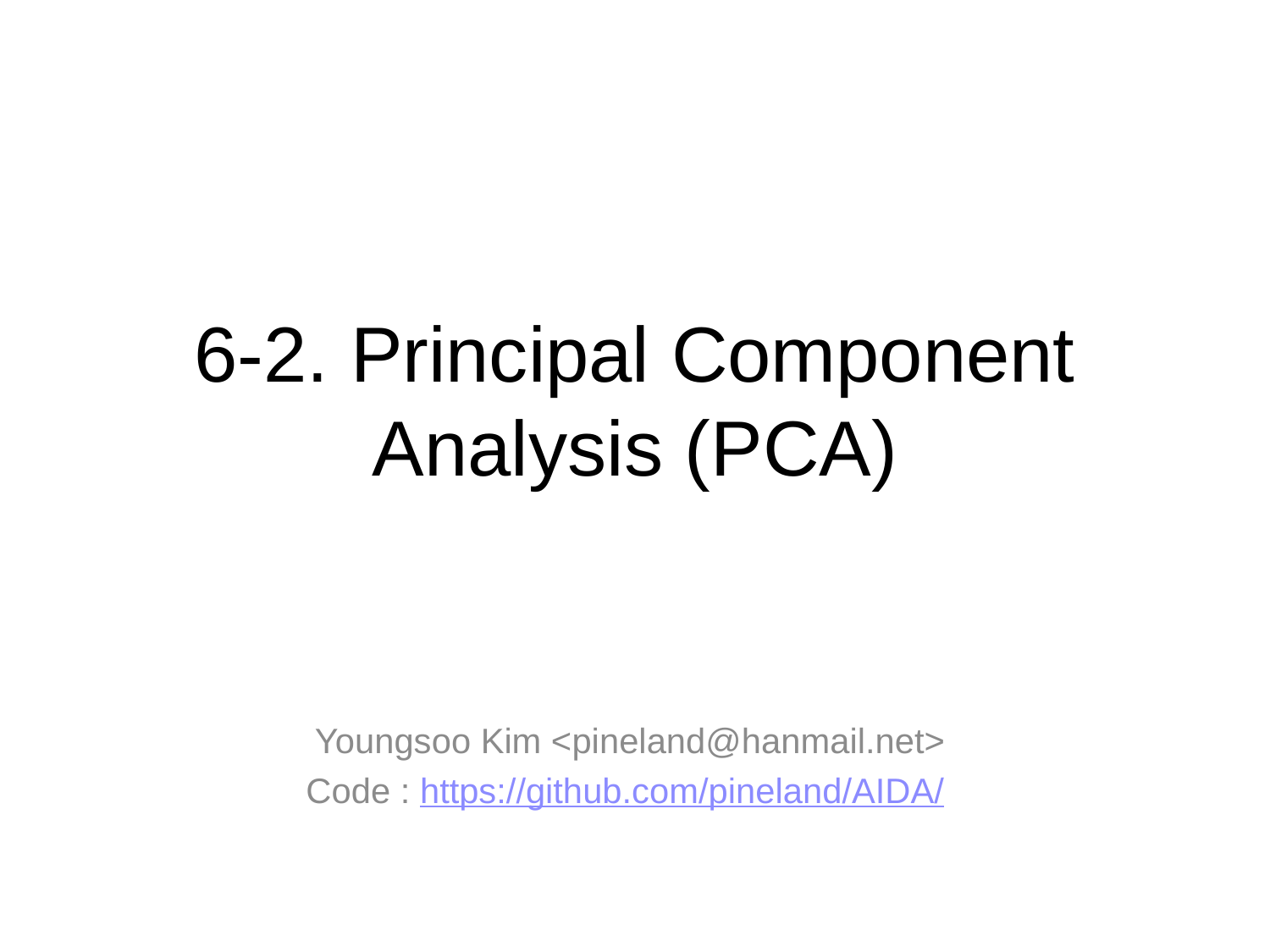

# 6-2. Principal Component Analysis (PCA)

Youngsoo Kim <pineland@hanmail.net>
Code : https://github.com/pineland/AIDA/